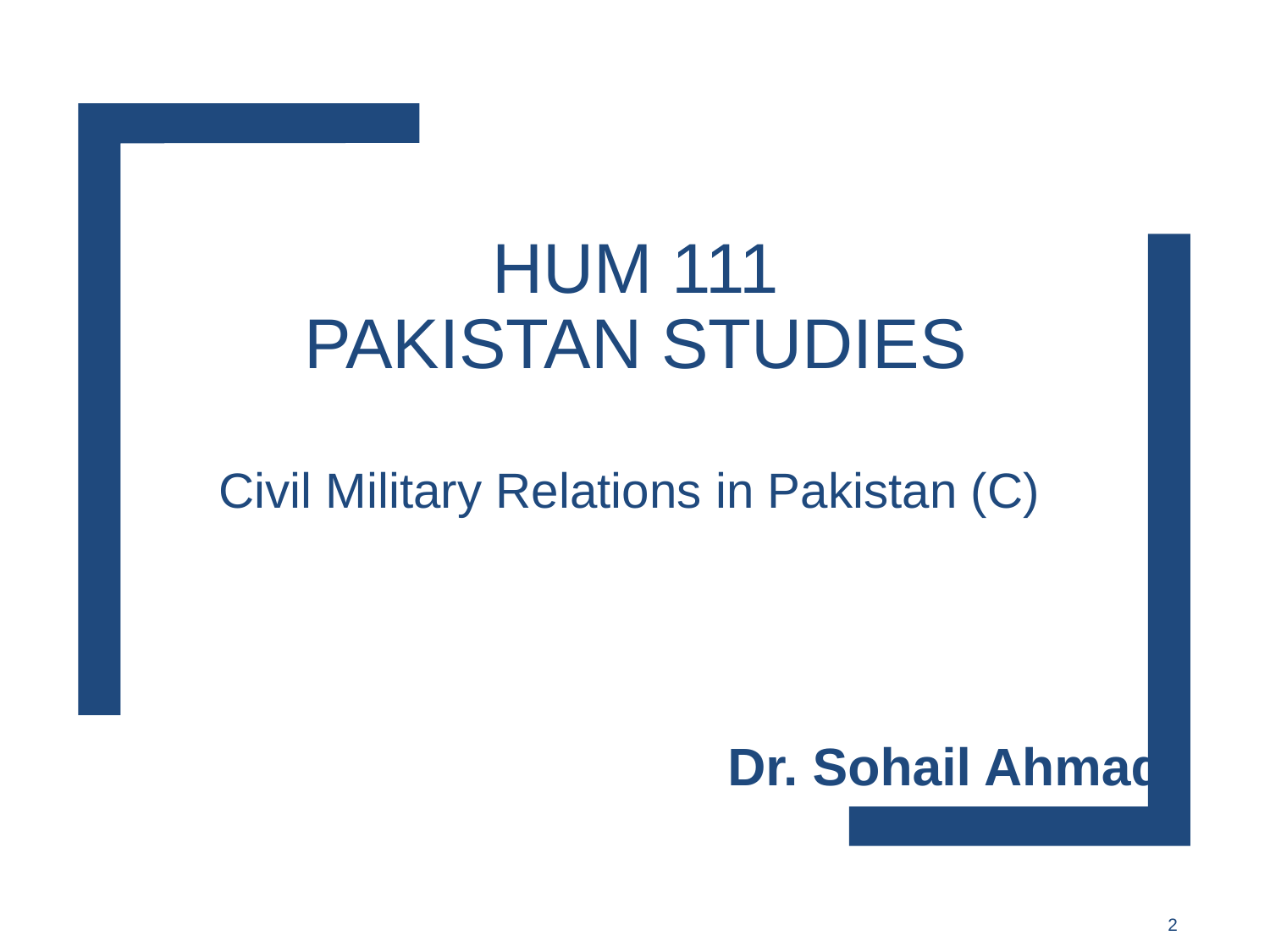

# HUM 111 Pakistan Studies
Civil Military Relations in Pakistan (C)
Dr. Sohail Ahmad
2